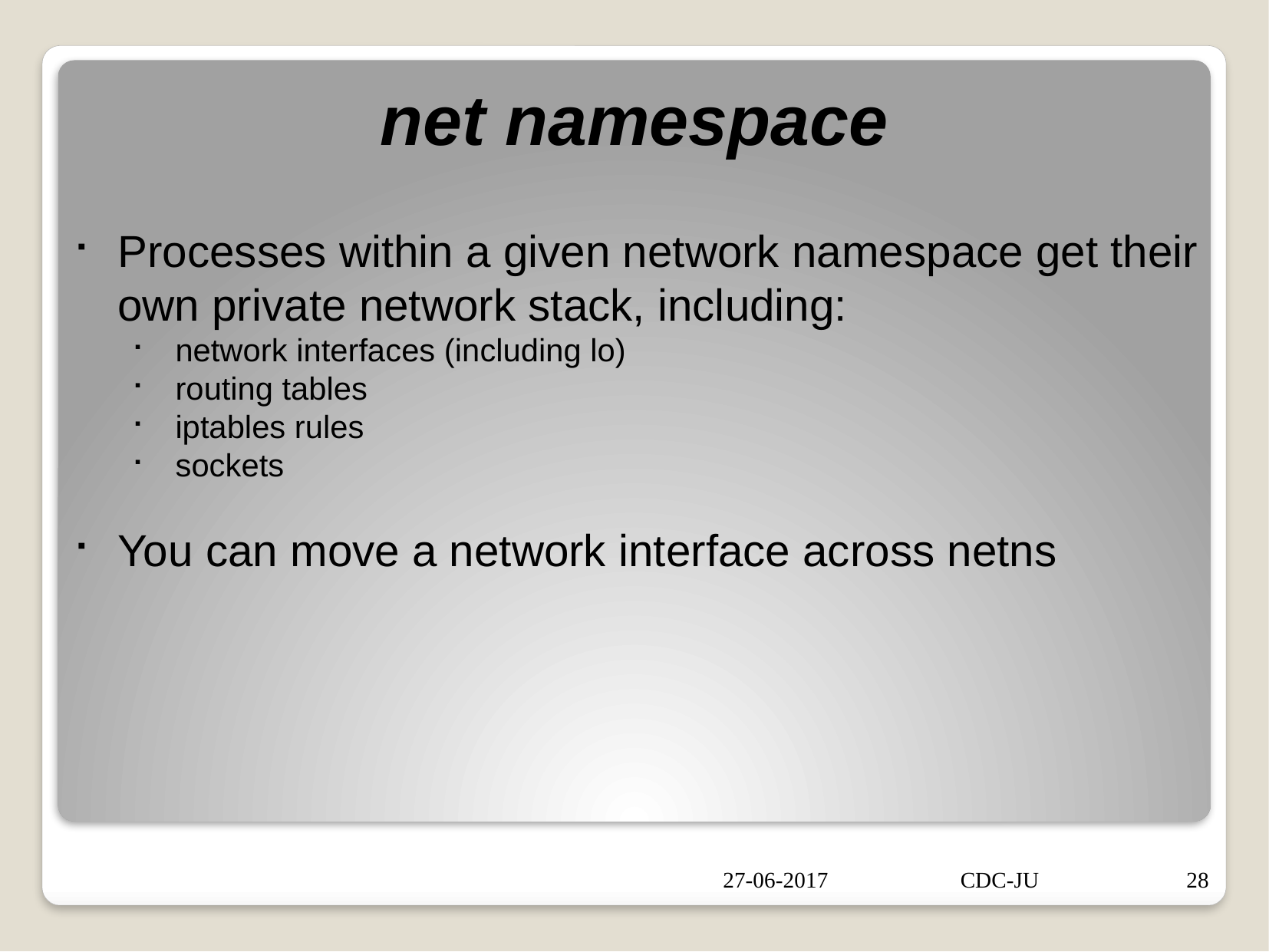

net namespace
Processes within a given network namespace get their own private network stack, including:
network interfaces (including lo)
routing tables
iptables rules
sockets

You can move a network interface across netns
27-06-2017
CDC-JU
28